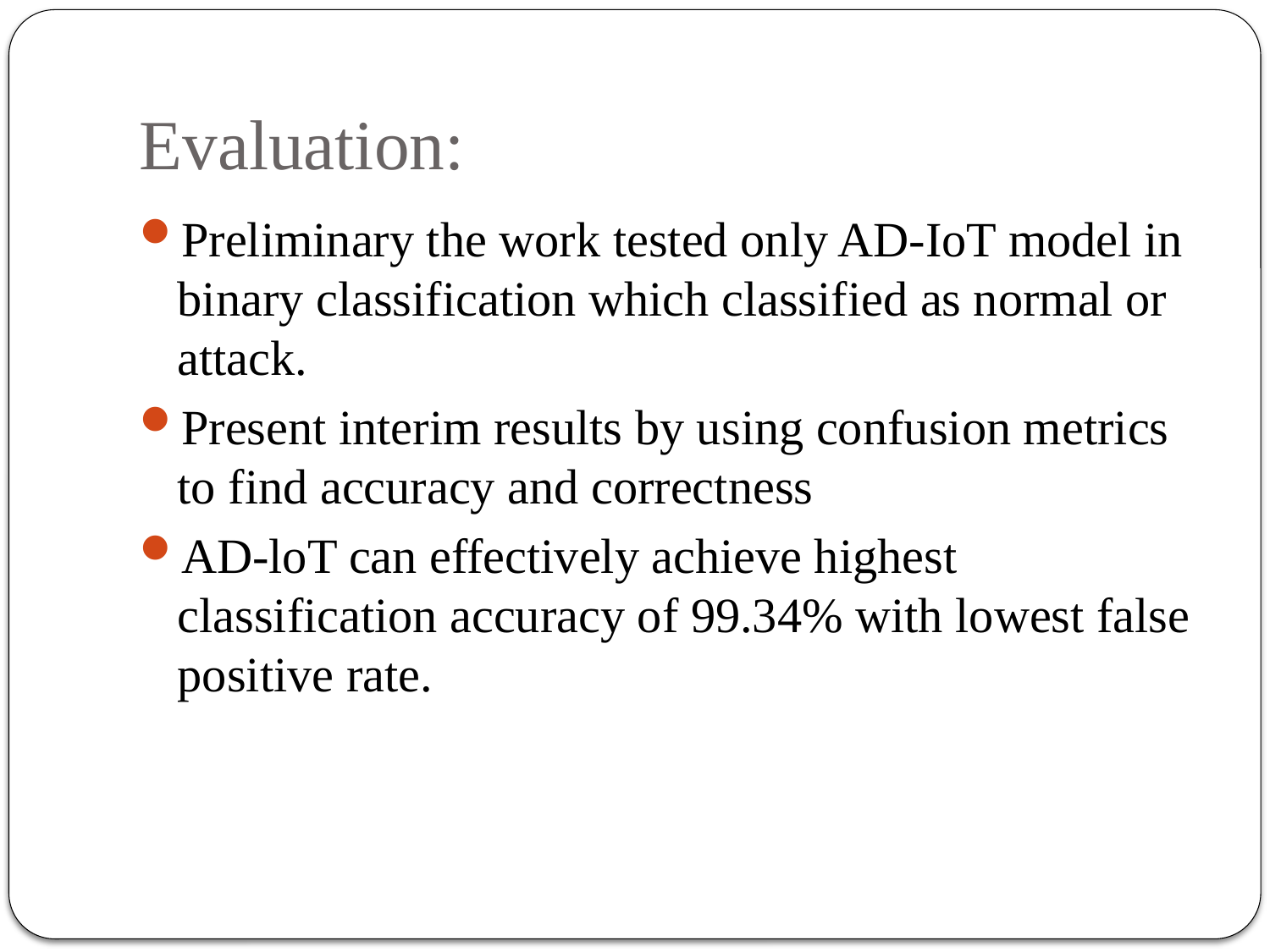

# Evaluation:
Preliminary the work tested only AD-IoT model in binary classification which classified as normal or attack.
Present interim results by using confusion metrics to find accuracy and correctness
AD-loT can effectively achieve highest classification accuracy of 99.34% with lowest false positive rate.